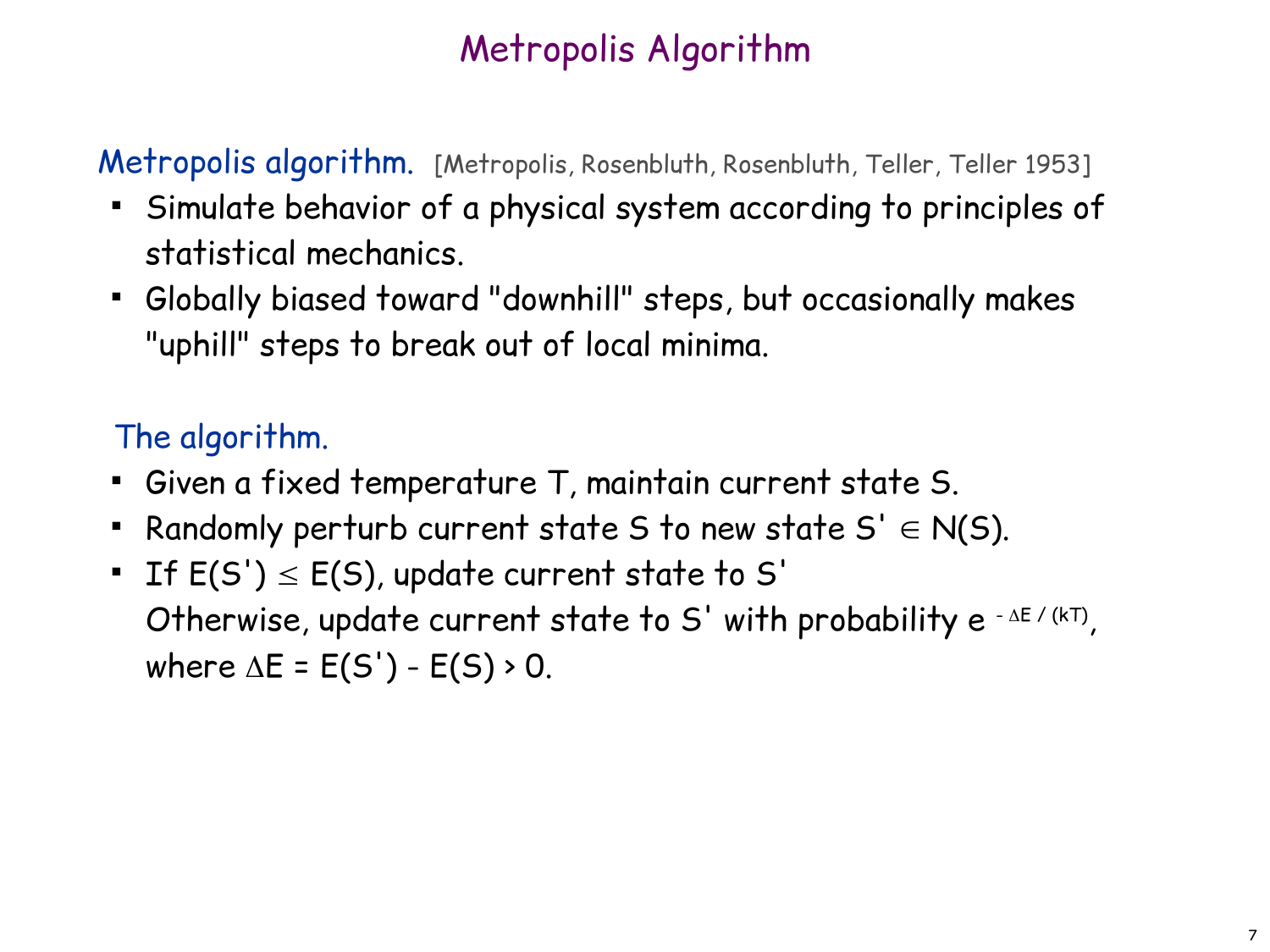

# Metropolis Algorithm
Metropolis algorithm.  [Metropolis, Rosenbluth, Rosenbluth, Teller, Teller 1953]
Simulate behavior of a physical system according to principles of statistical mechanics.
Globally biased toward "downhill" steps, but occasionally makes "uphill" steps to break out of local minima.

The algorithm.
Given a fixed temperature T, maintain current state S.
Randomly perturb current state S to new state S' ∈ N(S).
If E(S') ≤ E(S), update current state to S'
Otherwise, update current state to S' with probability e - ΔE / (kT), where ΔE = E(S') - E(S) > 0.

7